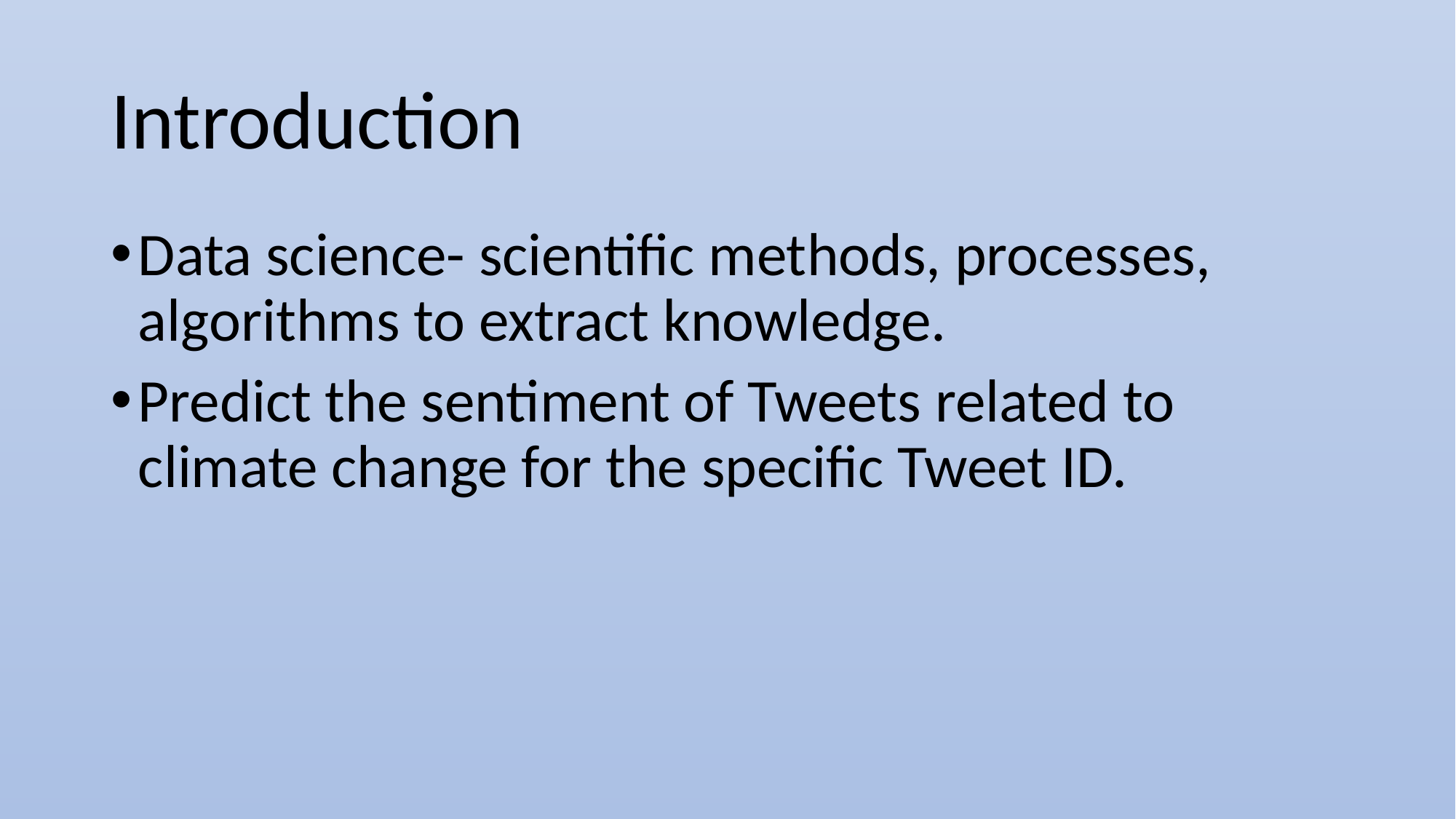

# Introduction
Data science- scientific methods, processes, algorithms to extract knowledge.
Predict the sentiment of Tweets related to climate change for the specific Tweet ID.